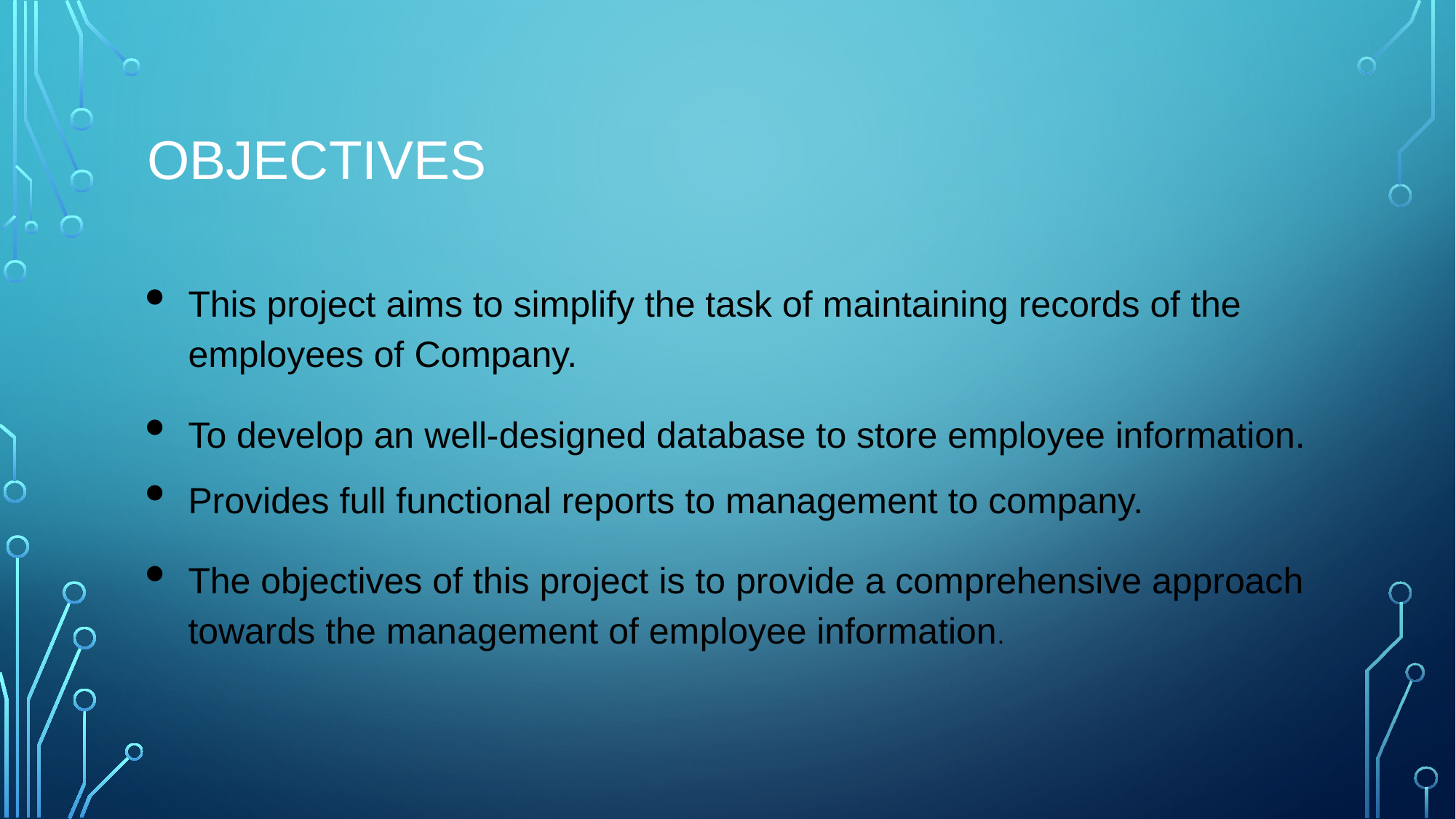

# Objectives
This project aims to simplify the task of maintaining records of the employees of Company.
To develop an well-designed database to store employee information.
Provides full functional reports to management to company.
The objectives of this project is to provide a comprehensive approach towards the management of employee information.